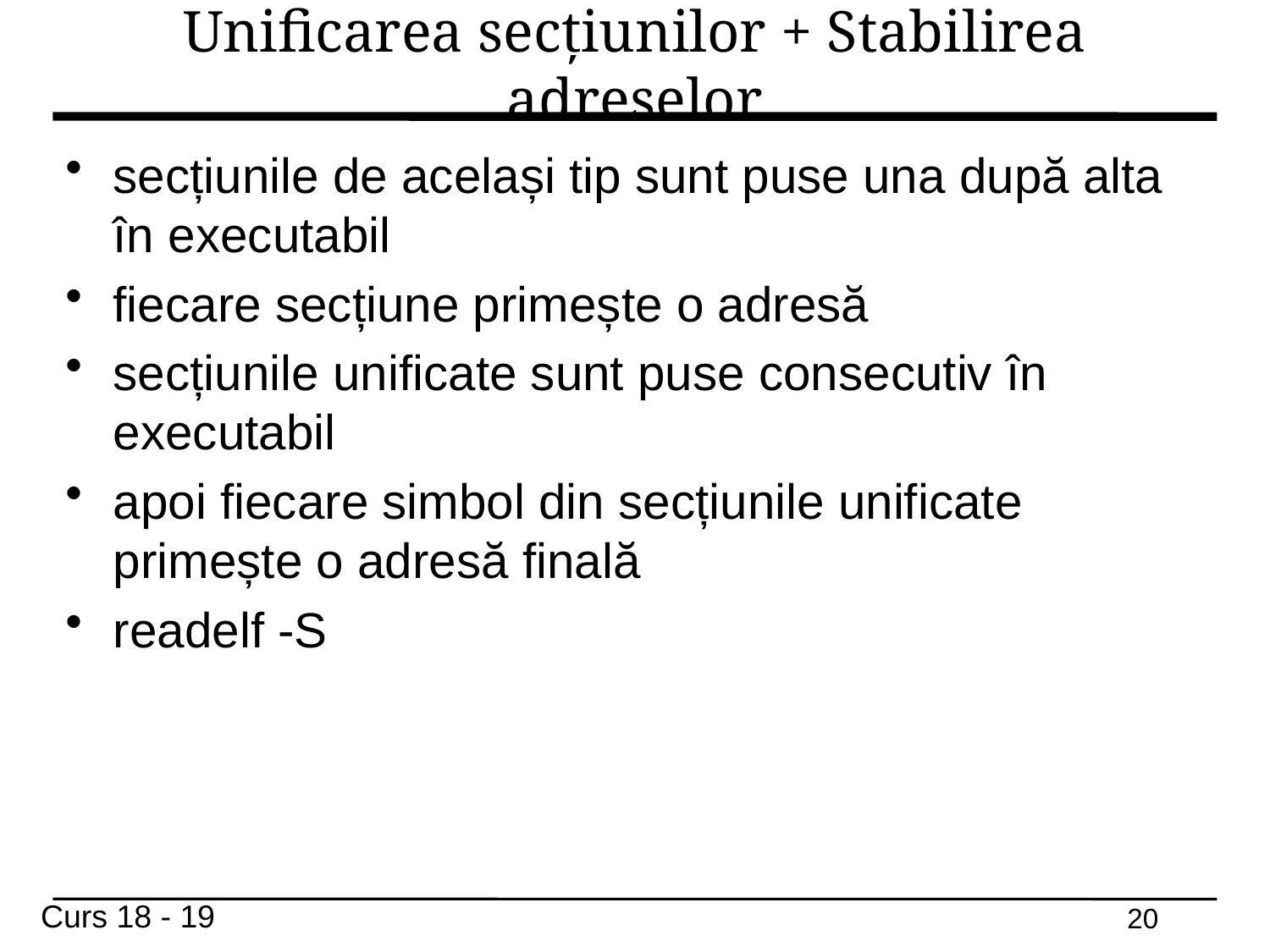

# Unificarea secțiunilor + Stabilirea adreselor
secțiunile de același tip sunt puse una după alta în executabil
fiecare secțiune primește o adresă
secțiunile unificate sunt puse consecutiv în executabil
apoi fiecare simbol din secțiunile unificate primește o adresă finală
readelf -S